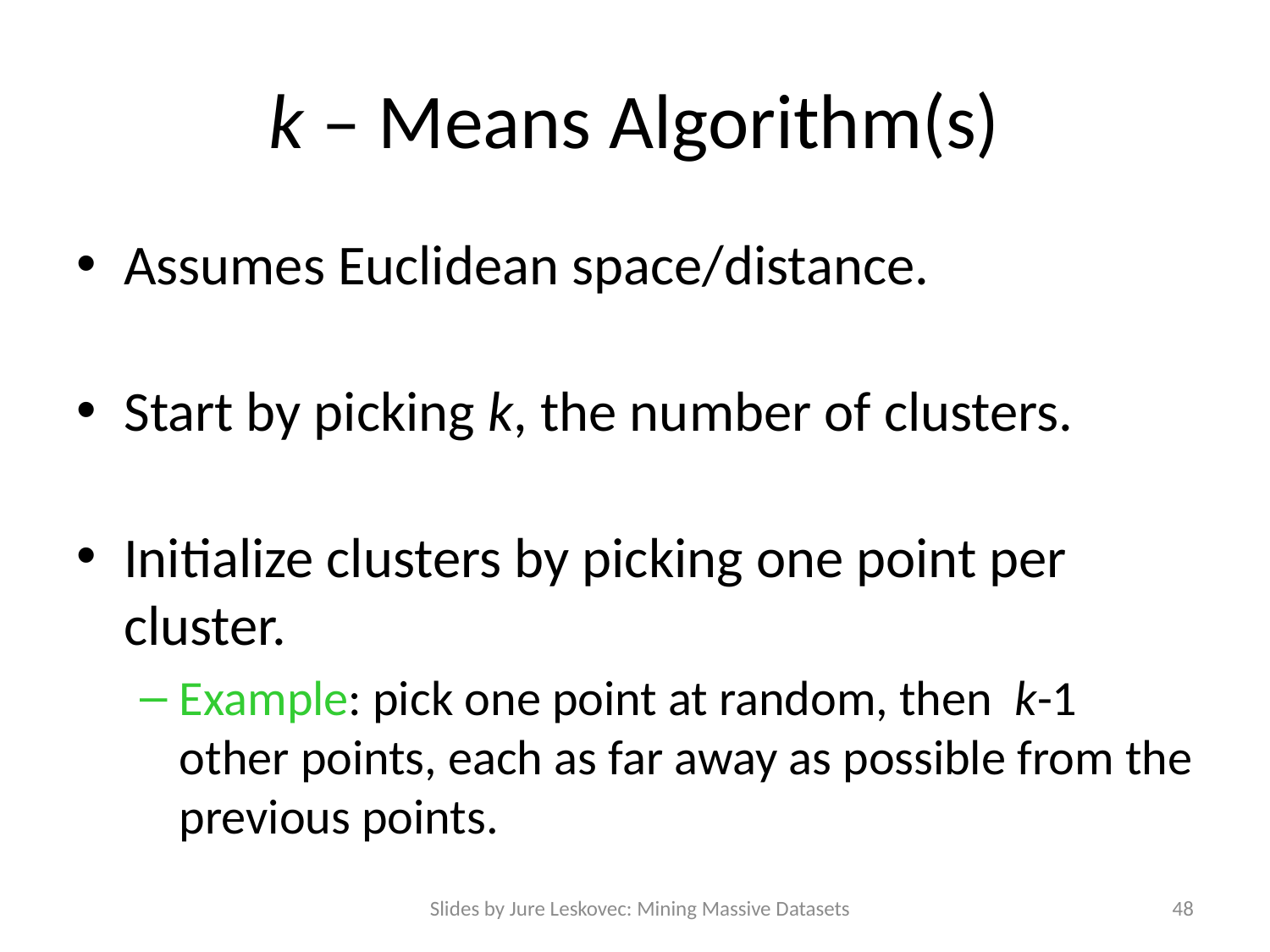

# k – Means Algorithm(s)
Assumes Euclidean space/distance.

Start by picking k, the number of clusters.

Initialize clusters by picking one point per cluster.
Example: pick one point at random, then  k-1 other points, each as far away as possible from the previous points.
Slides by Jure Leskovec: Mining Massive Datasets
48